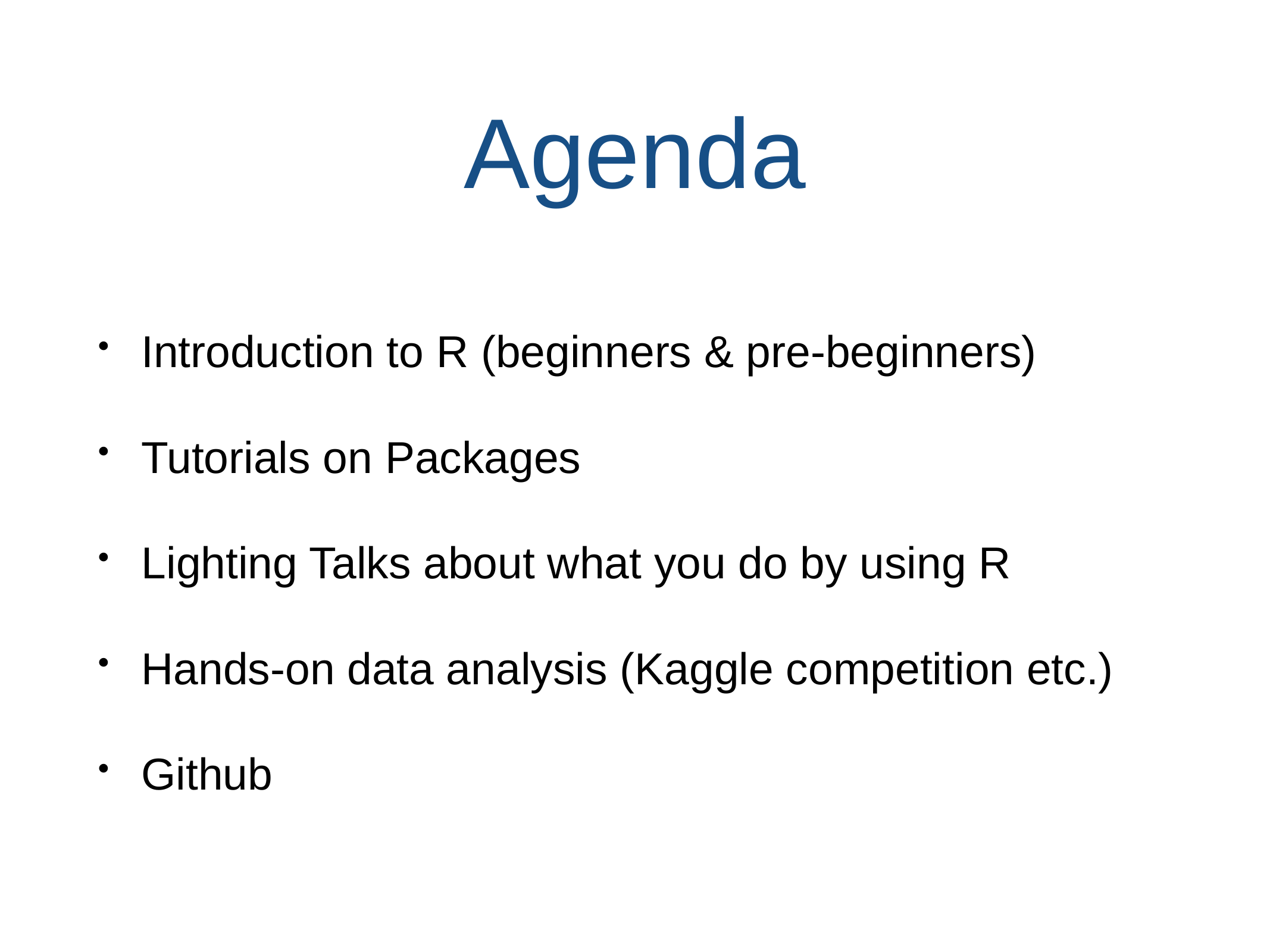

# Agenda
Introduction to R (beginners & pre-beginners)
Tutorials on Packages
Lighting Talks about what you do by using R
Hands-on data analysis (Kaggle competition etc.)
Github